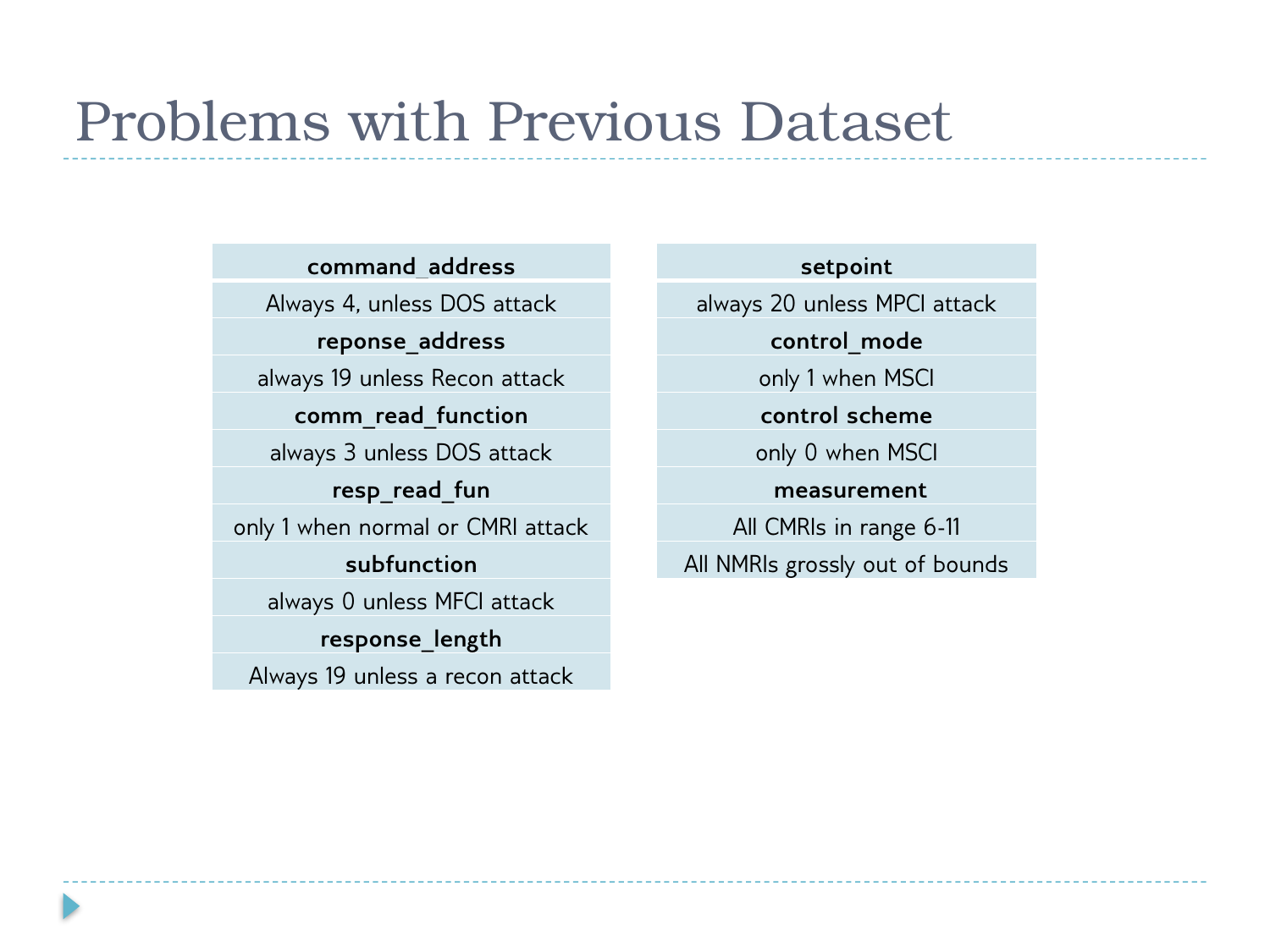

# Problems with Previous Dataset
| command\_address |
| --- |
| Always 4, unless DOS attack |
| reponse\_address |
| always 19 unless Recon attack |
| comm\_read\_function |
| always 3 unless DOS attack |
| resp\_read\_fun |
| only 1 when normal or CMRI attack |
| subfunction |
| always 0 unless MFCI attack |
| response\_length |
| Always 19 unless a recon attack |
| setpoint |
| --- |
| always 20 unless MPCI attack |
| control\_mode |
| only 1 when MSCI |
| control scheme |
| only 0 when MSCI |
| measurement |
| All CMRIs in range 6-11 |
| All NMRIs grossly out of bounds |